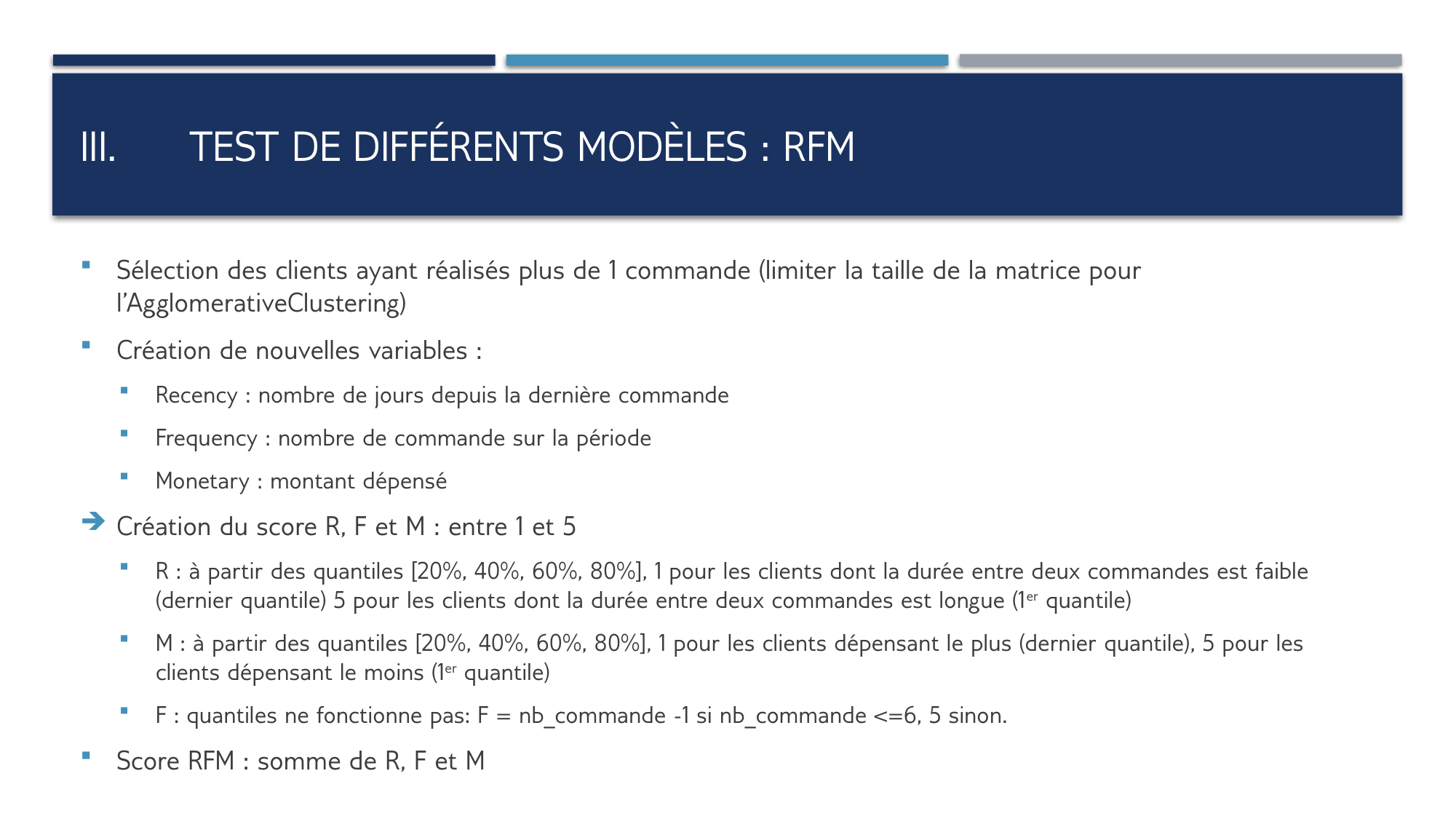

# III. 	Test de différents modèles : RFM
Sélection des clients ayant réalisés plus de 1 commande (limiter la taille de la matrice pour l’AgglomerativeClustering)
Création de nouvelles variables :
Recency : nombre de jours depuis la dernière commande
Frequency : nombre de commande sur la période
Monetary : montant dépensé
Création du score R, F et M : entre 1 et 5
R : à partir des quantiles [20%, 40%, 60%, 80%], 1 pour les clients dont la durée entre deux commandes est faible (dernier quantile) 5 pour les clients dont la durée entre deux commandes est longue (1er quantile)
M : à partir des quantiles [20%, 40%, 60%, 80%], 1 pour les clients dépensant le plus (dernier quantile), 5 pour les clients dépensant le moins (1er quantile)
F : quantiles ne fonctionne pas: F = nb_commande -1 si nb_commande <=6, 5 sinon.
Score RFM : somme de R, F et M